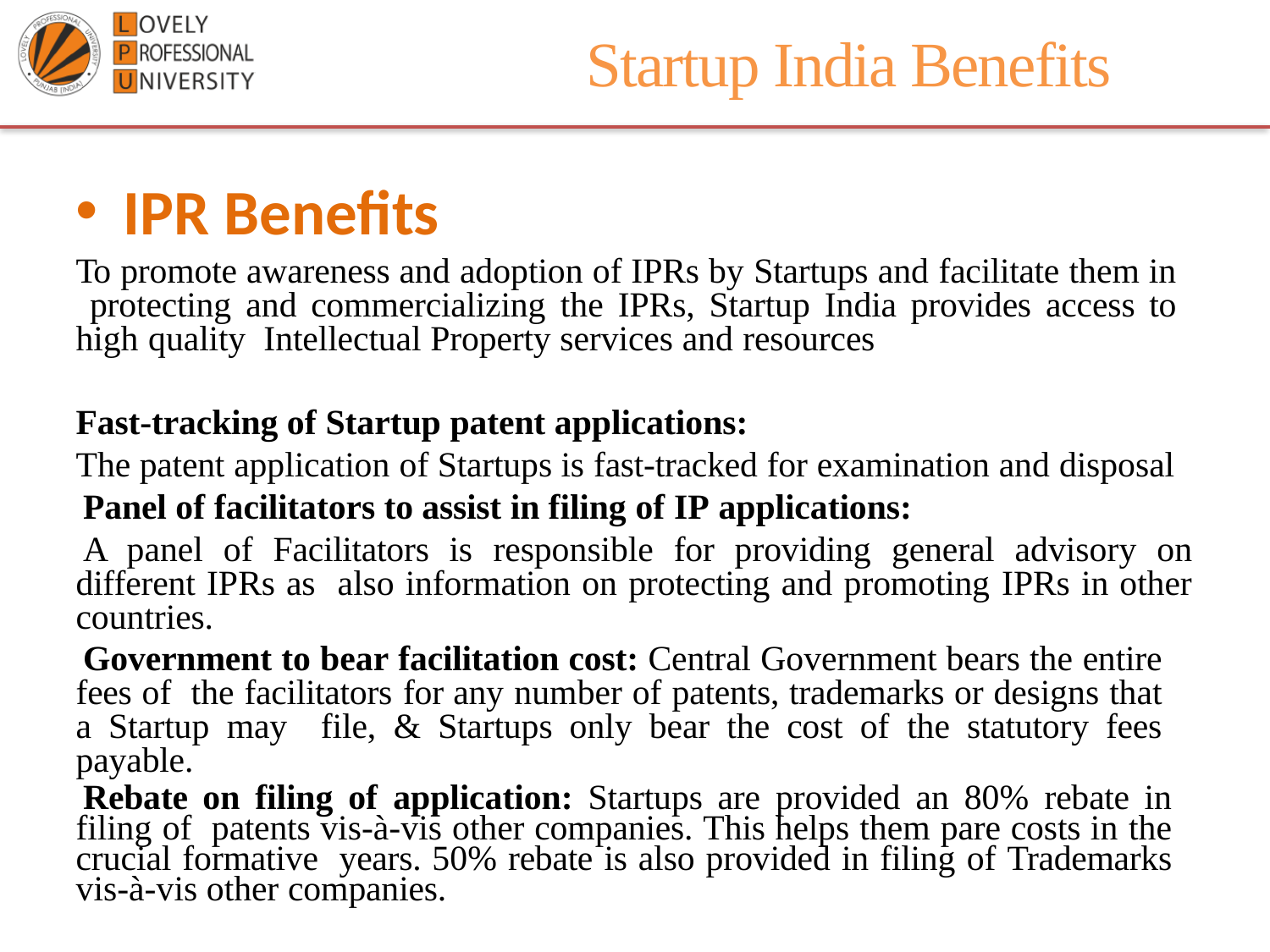

Startup India Benefits
IPR Benefits
To promote awareness and adoption of IPRs by Startups and facilitate them in  protecting and commercializing the IPRs, Startup India provides access to high quality  Intellectual Property services and resources

Fast-tracking of Startup patent applications:
The patent application of Startups is fast-tracked for examination and disposal
Panel of facilitators to assist in filing of IP applications:
A panel of Facilitators is responsible for providing general advisory on different IPRs as  also information on protecting and promoting IPRs in other countries.
Government to bear facilitation cost: Central Government bears the entire fees of  the facilitators for any number of patents, trademarks or designs that a Startup may  file, & Startups only bear the cost of the statutory fees payable.
Rebate on filing of application: Startups are provided an 80% rebate in filing of  patents vis-à-vis other companies. This helps them pare costs in the crucial formative  years. 50% rebate is also provided in filing of Trademarks vis-à-vis other companies.